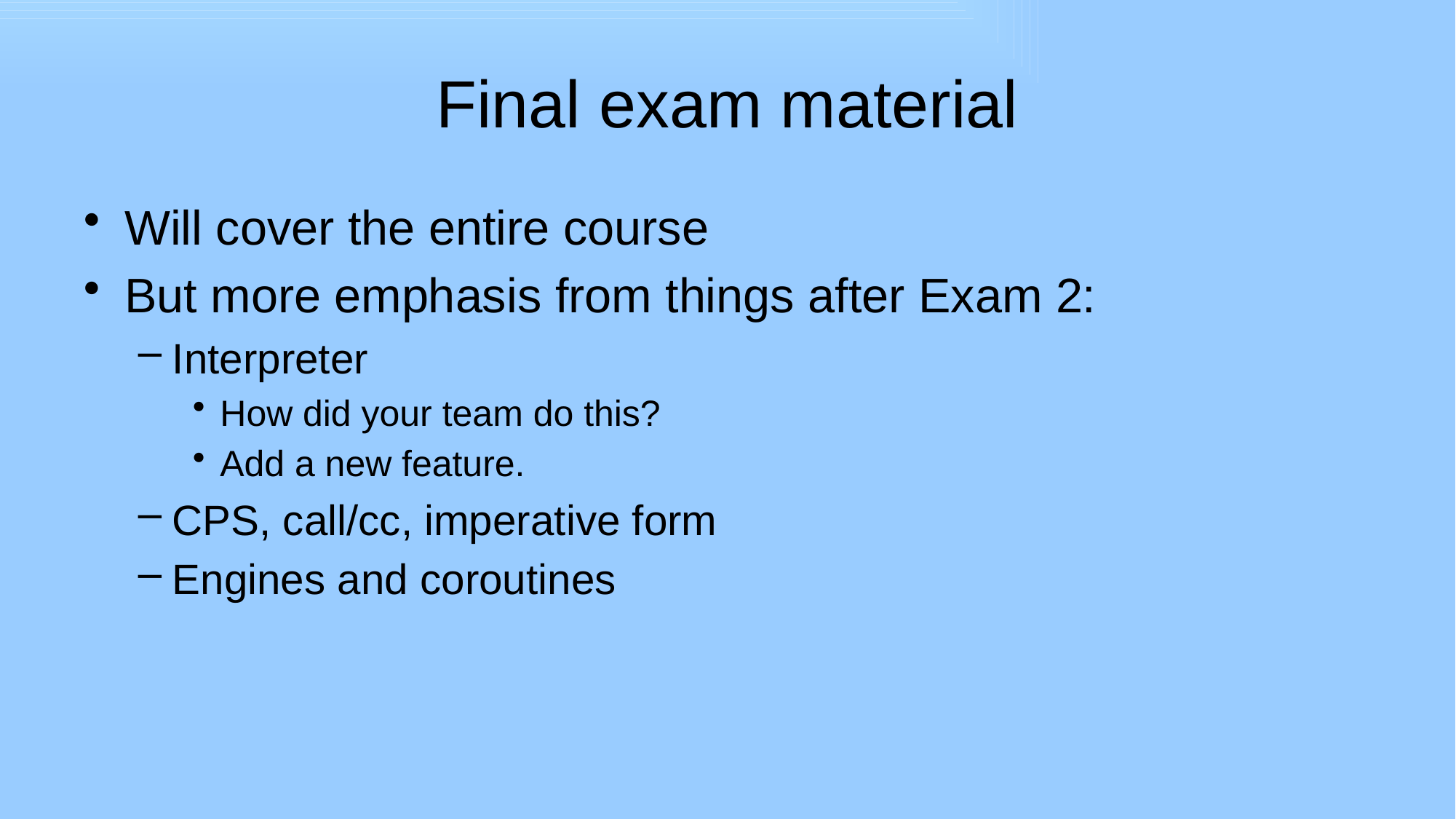

# Final exam material
Will cover the entire course
But more emphasis from things after Exam 2:
Interpreter
How did your team do this?
Add a new feature.
CPS, call/cc, imperative form
Engines and coroutines